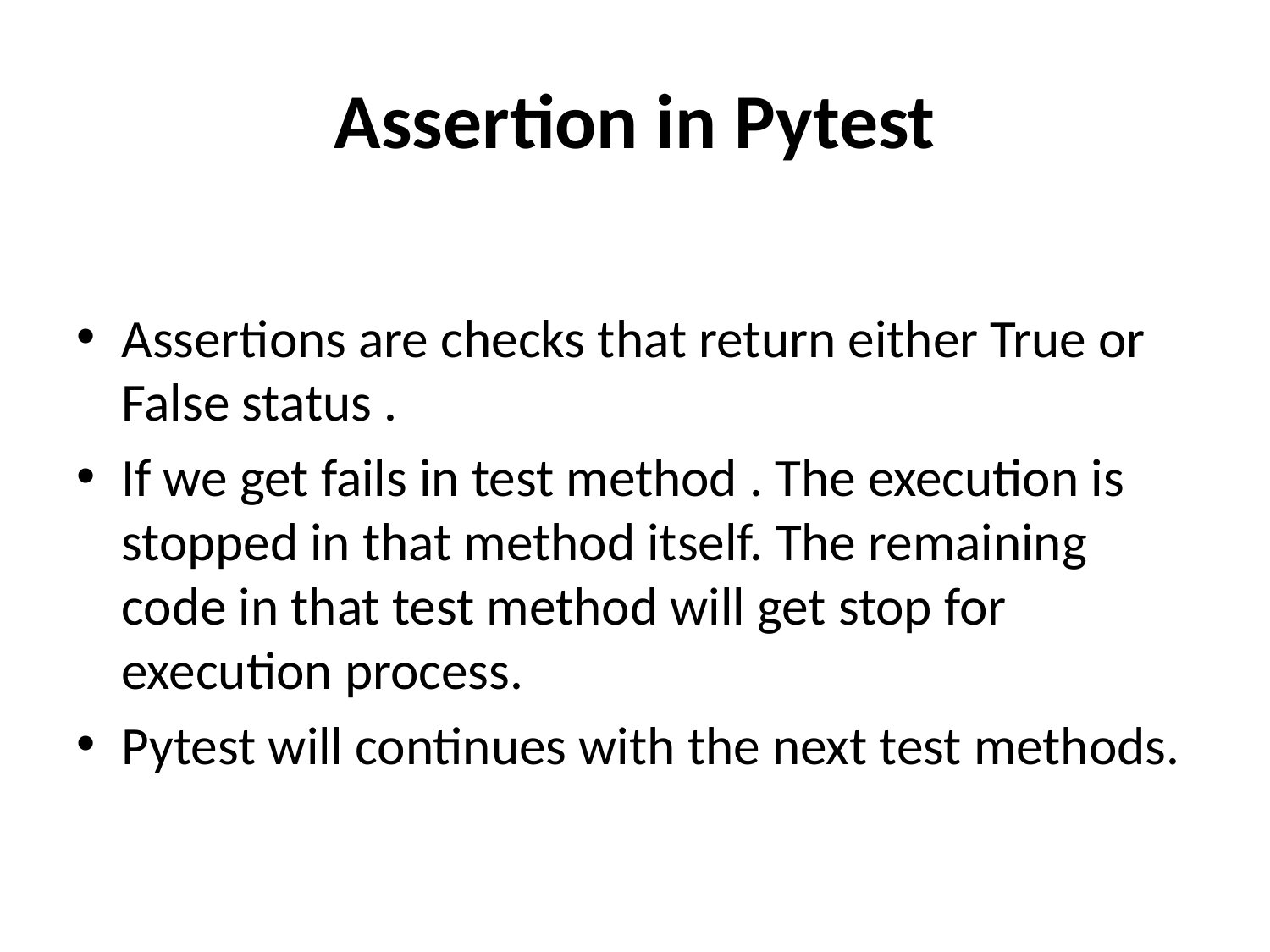

# Assertion in Pytest

Assertions are checks that return either True or False status .
If we get fails in test method . The execution is stopped in that method itself. The remaining code in that test method will get stop for execution process.
Pytest will continues with the next test methods.